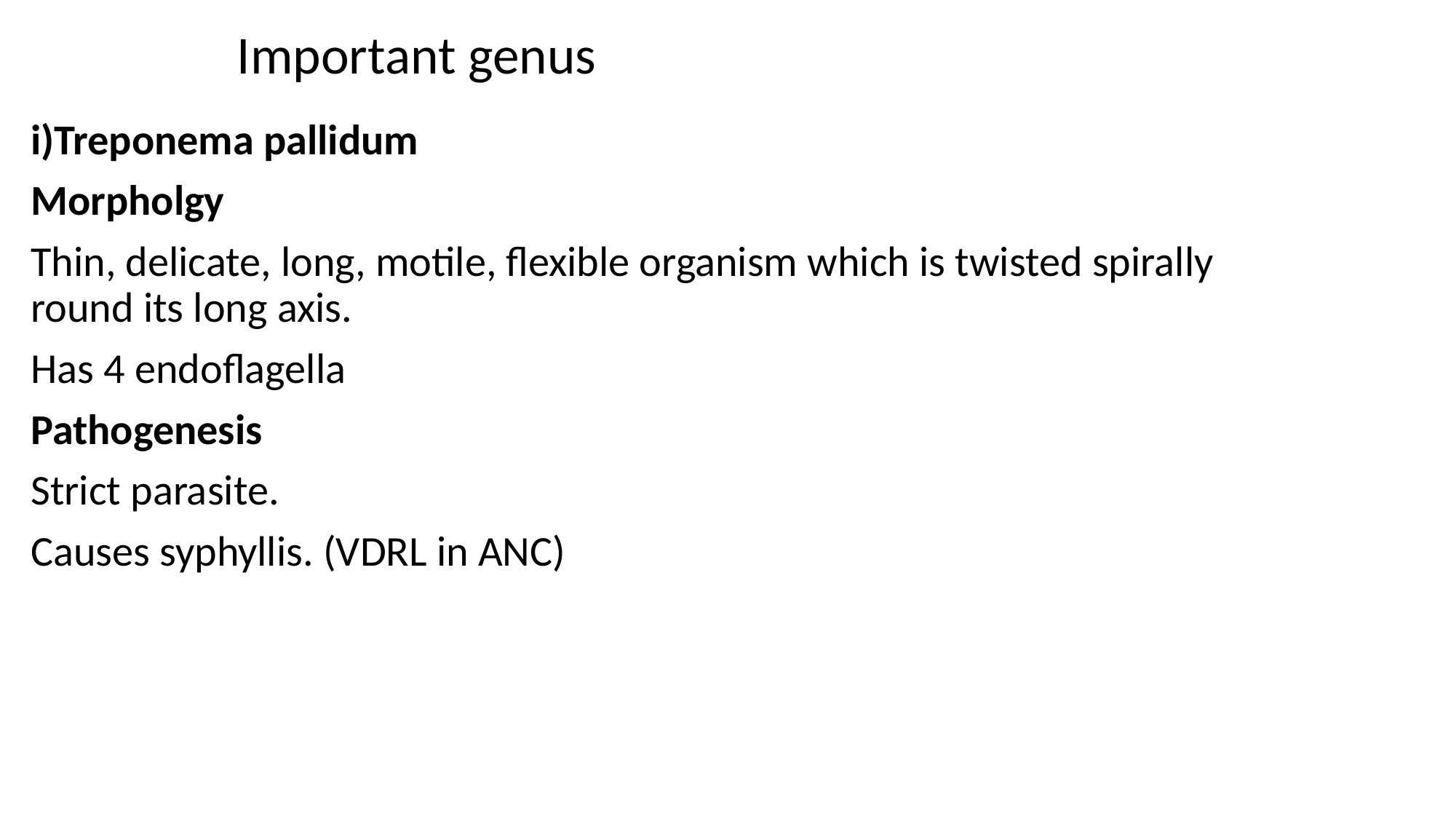

# Important genus
i)Treponema pallidum
Morpholgy
Thin, delicate, long, motile, flexible organism which is twisted spirally round its long axis.
Has 4 endoflagella
Pathogenesis
Strict parasite.
Causes syphyllis. (VDRL in ANC)